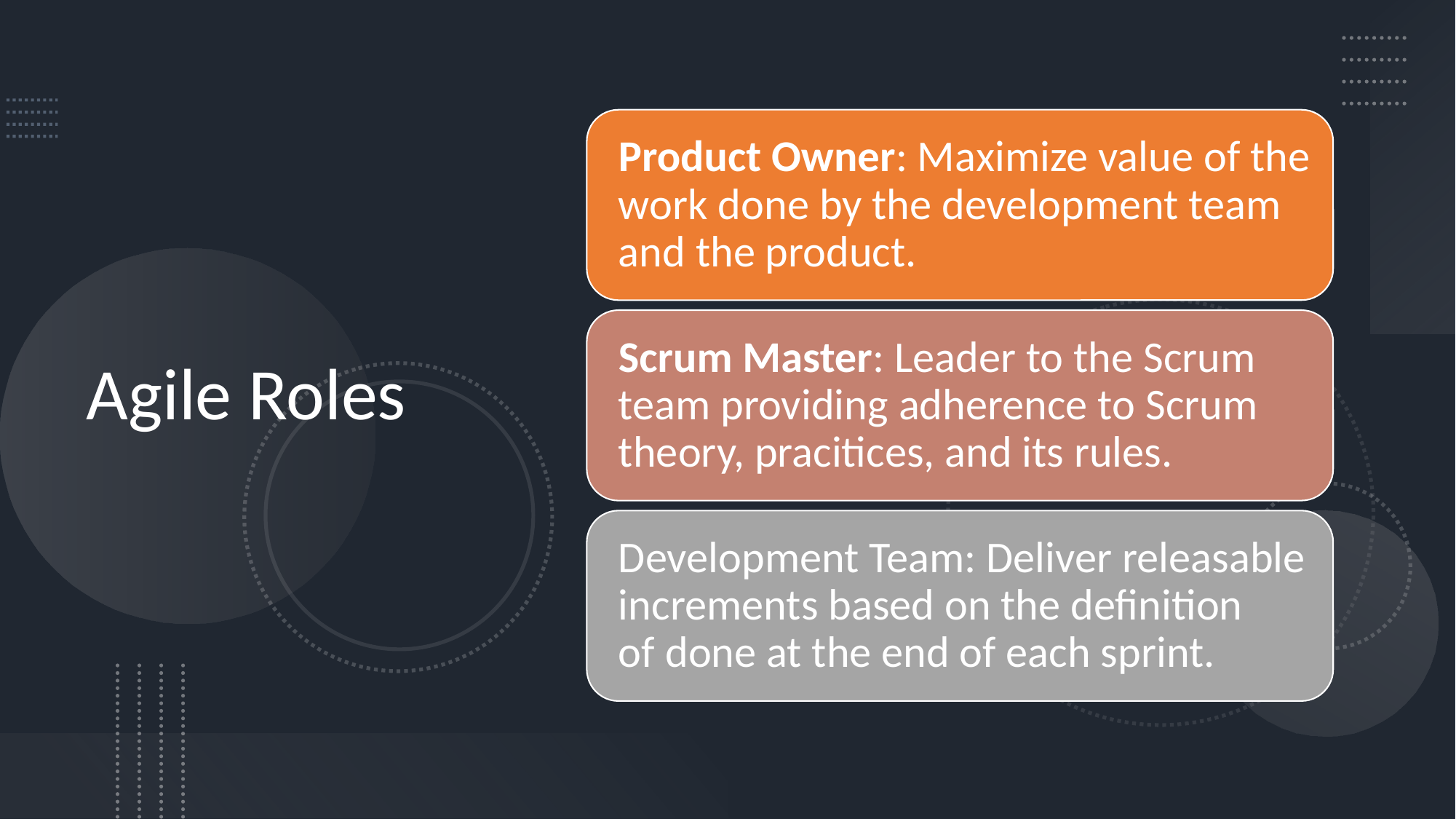

# Agile Roles
Product Owner: Maximize value of the work done by the development team and the product.
Scrum Master: Leader to the Scrum team providing adherence to Scrum theory, pracitices, and its rules.
Development Team: Deliver releasable increments based on the definition of done at the end of each sprint.